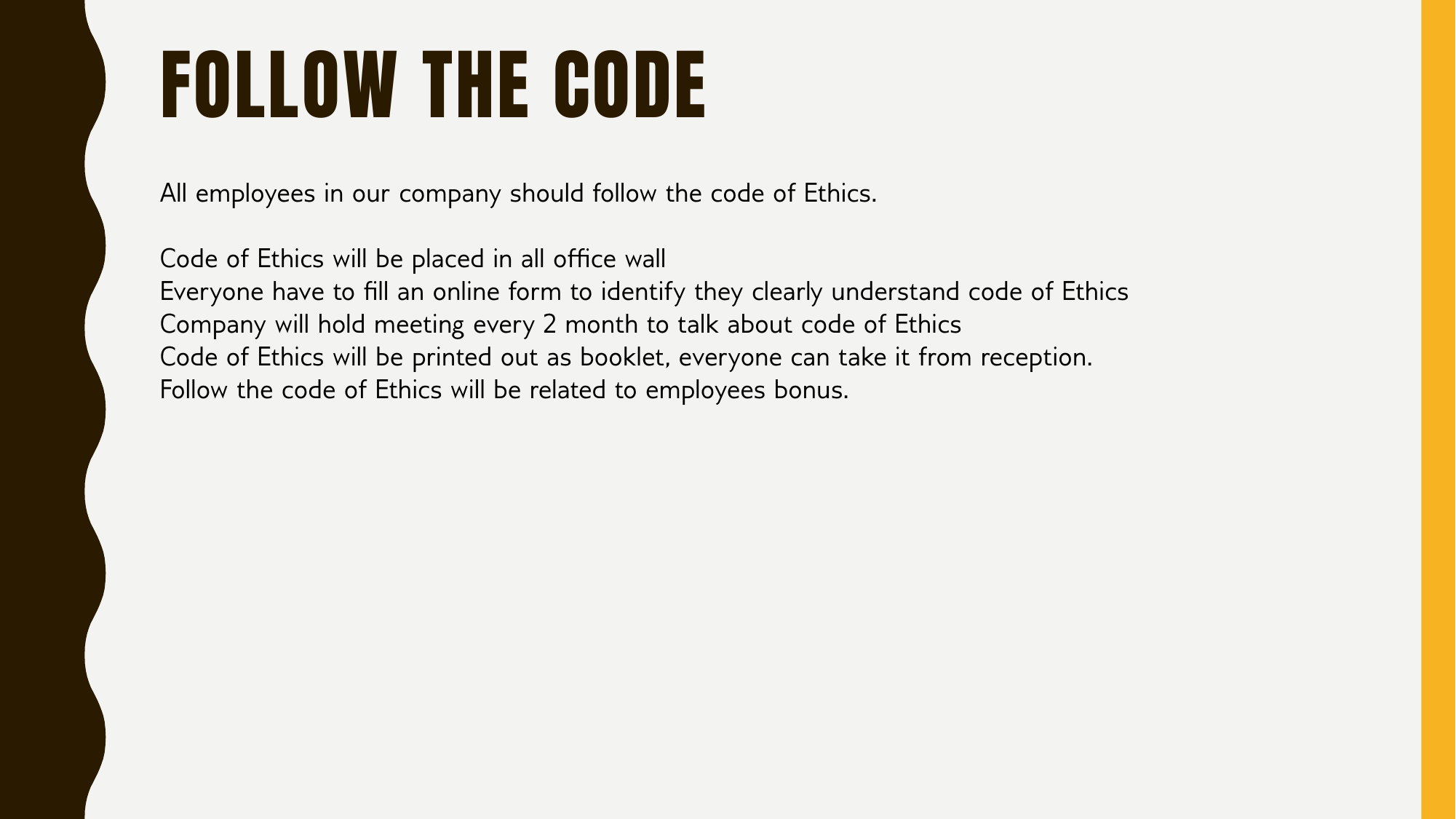

# Follow the code
All employees in our company should follow the code of Ethics.

Code of Ethics will be placed in all office wall
Everyone have to fill an online form to identify they clearly understand code of Ethics
Company will hold meeting every 2 month to talk about code of Ethics
Code of Ethics will be printed out as booklet, everyone can take it from reception.
Follow the code of Ethics will be related to employees bonus.